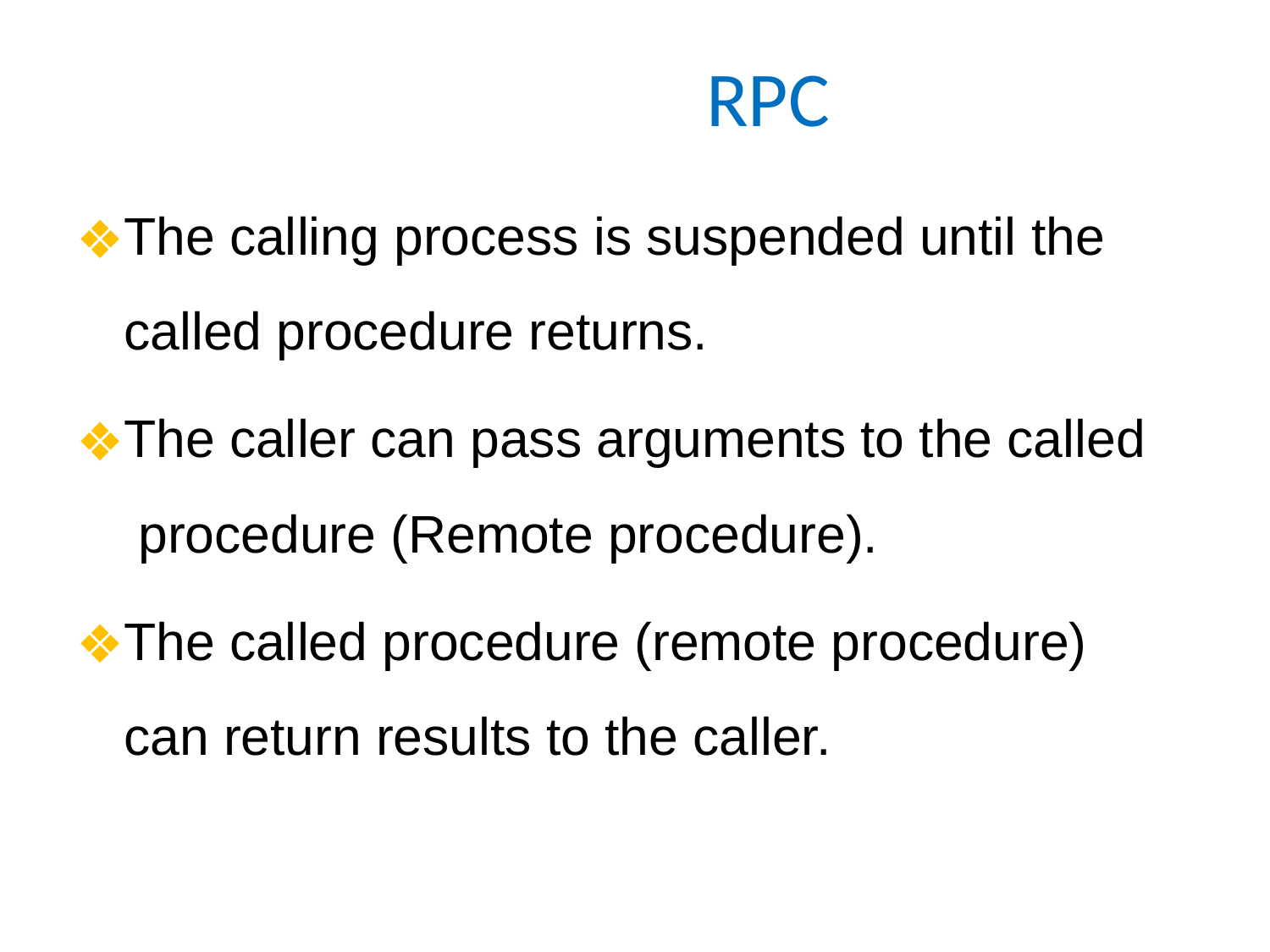

# RPC
The calling process is suspended until the  called procedure returns.
The caller can pass arguments to the called  procedure (Remote procedure).
The called procedure (remote procedure)  can return results to the caller.